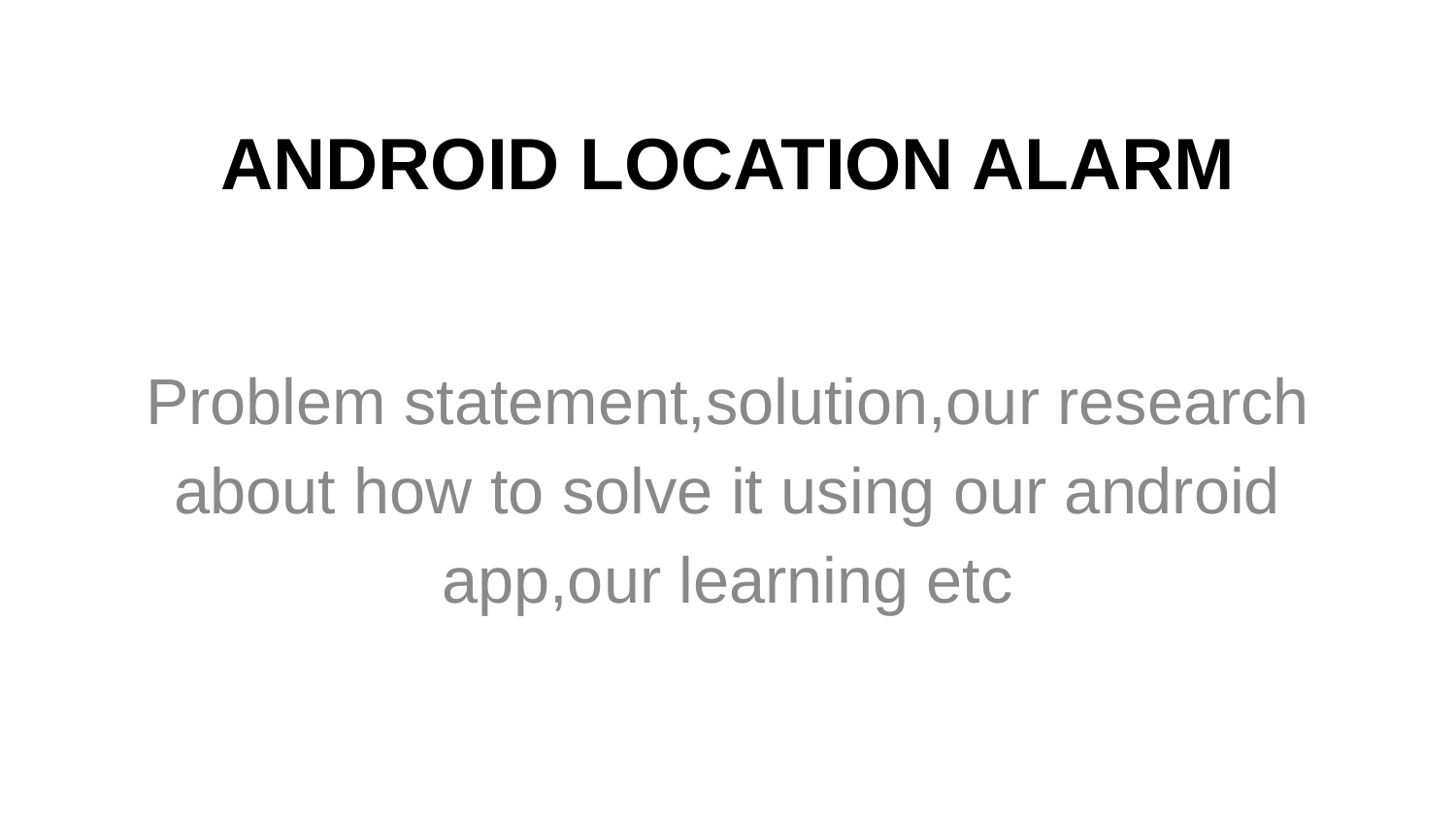

# ANDROID LOCATION ALARM
Problem statement,solution,our research about how to solve it using our android app,our learning etc